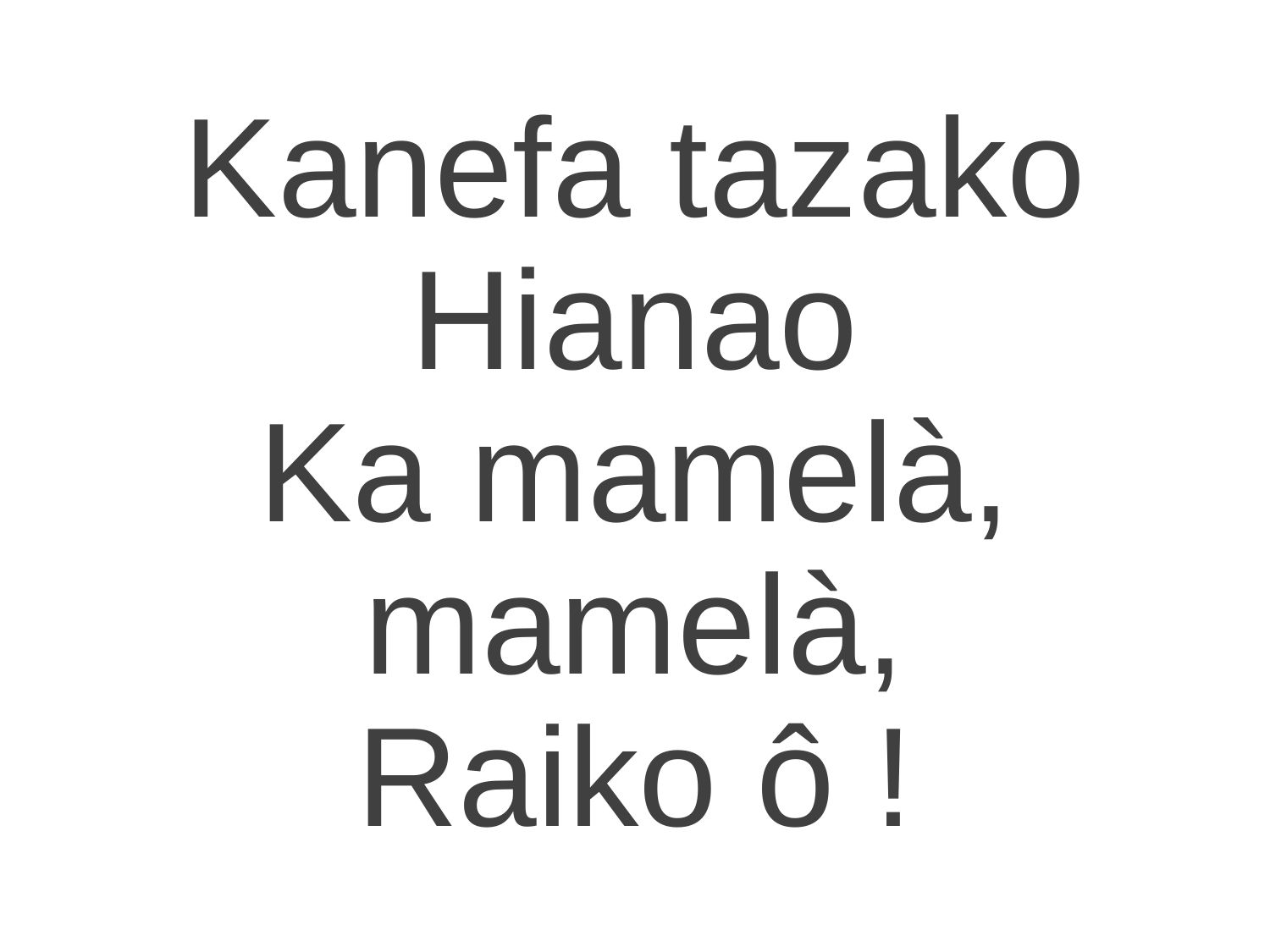

Kanefa tazako Hianao
Ka mamelà, mamelà,
Raiko ô !